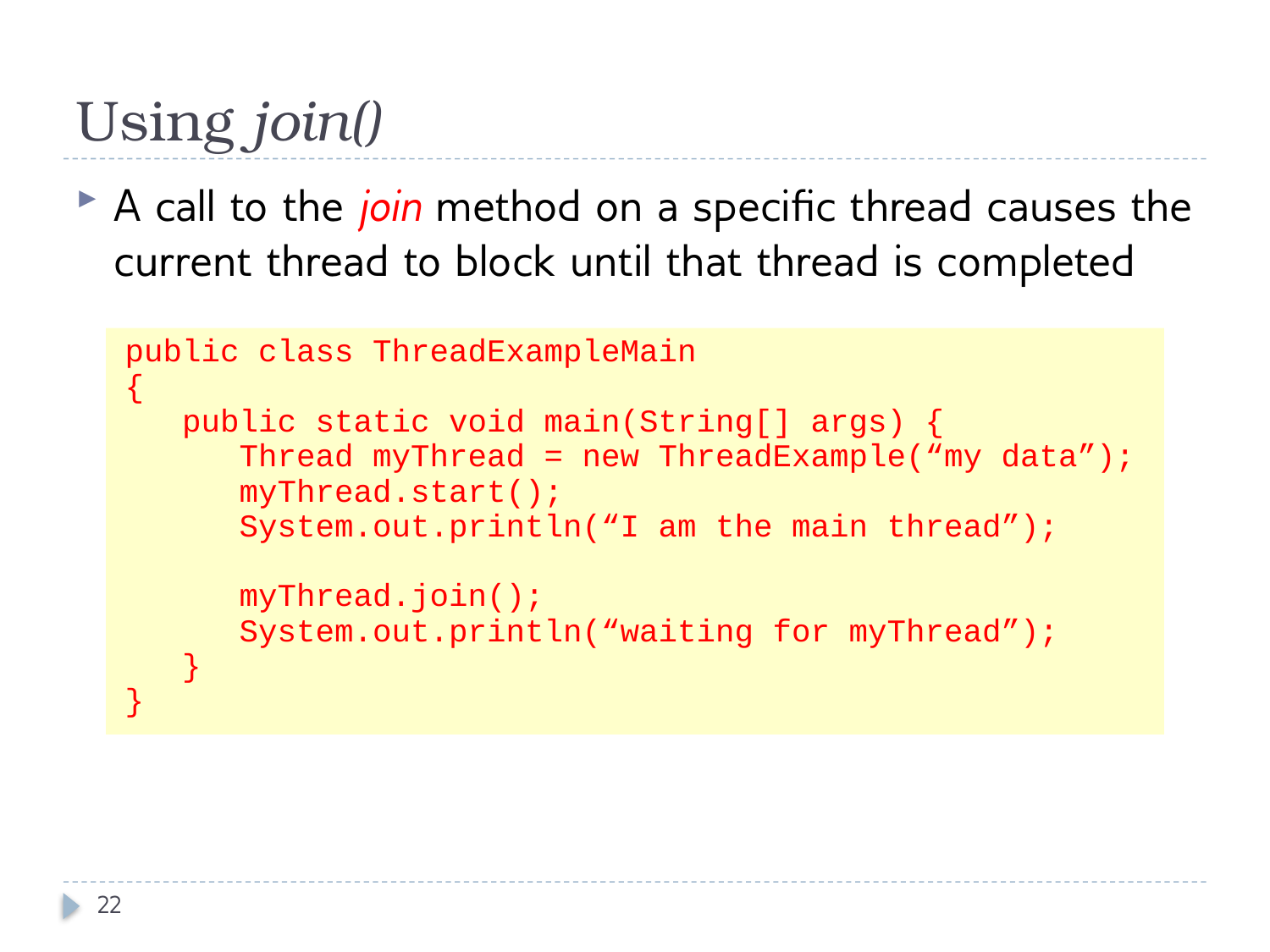

# Using join()
A call to the join method on a specific thread causes the current thread to block until that thread is completed

public class ThreadExampleMain
{
   public static void main(String[] args) {
      Thread myThread = new ThreadExample(“my data”);
      myThread.start();
      System.out.println(“I am the main thread”);

      myThread.join();
      System.out.println(“waiting for myThread”);
   }
}
22